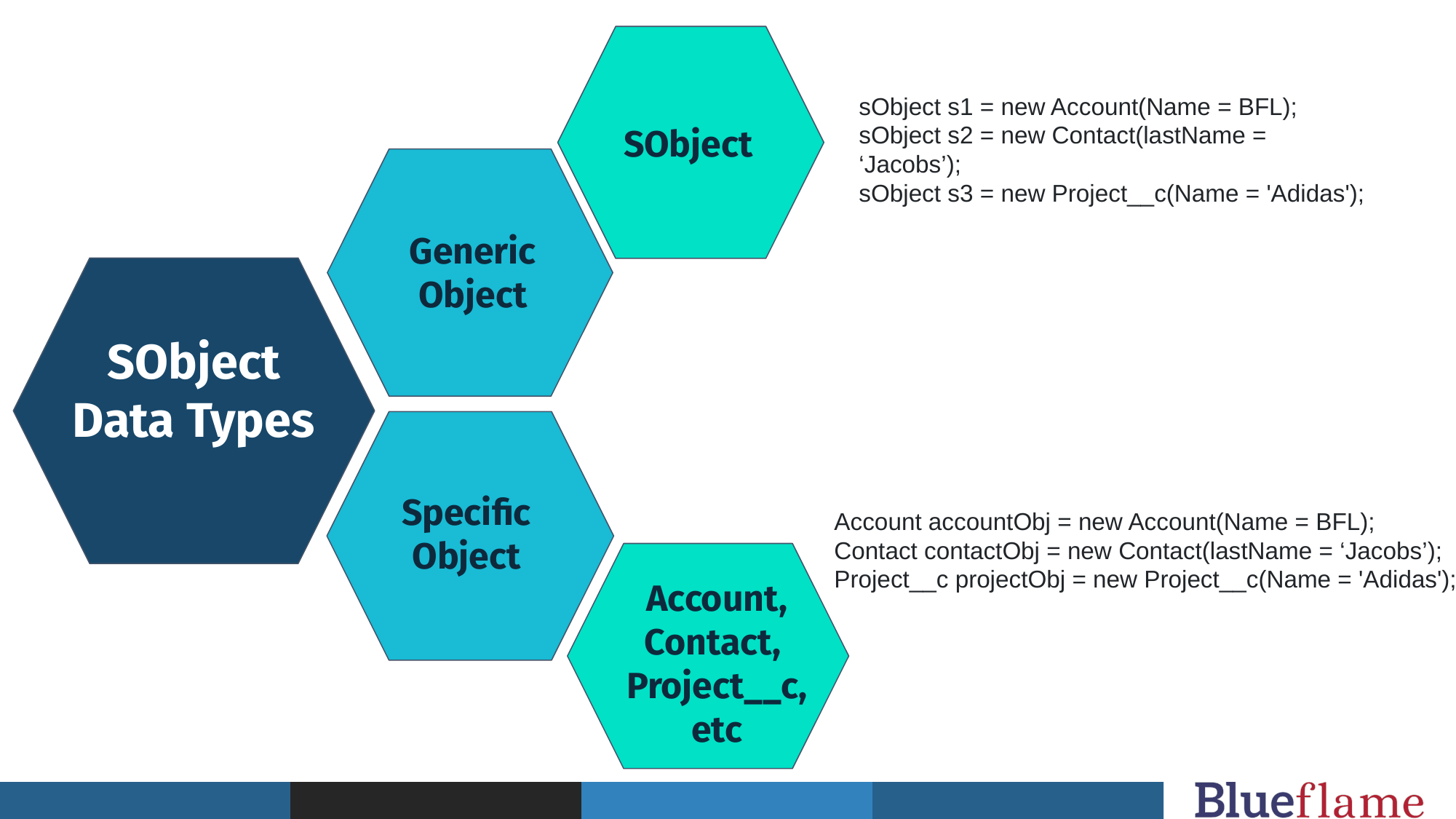

sObject s1 = new Account(Name = BFL);
sObject s2 = new Contact(lastName = ‘Jacobs’);
sObject s3 = new Project__c(Name = 'Adidas');

SObject

Generic Object
SObject Data Types

Specific Object
Account accountObj = new Account(Name = BFL);
Contact contactObj = new Contact(lastName = ‘Jacobs’);
Project__c projectObj = new Project__c(Name = 'Adidas');

Account, Contact,
Project__c, etc